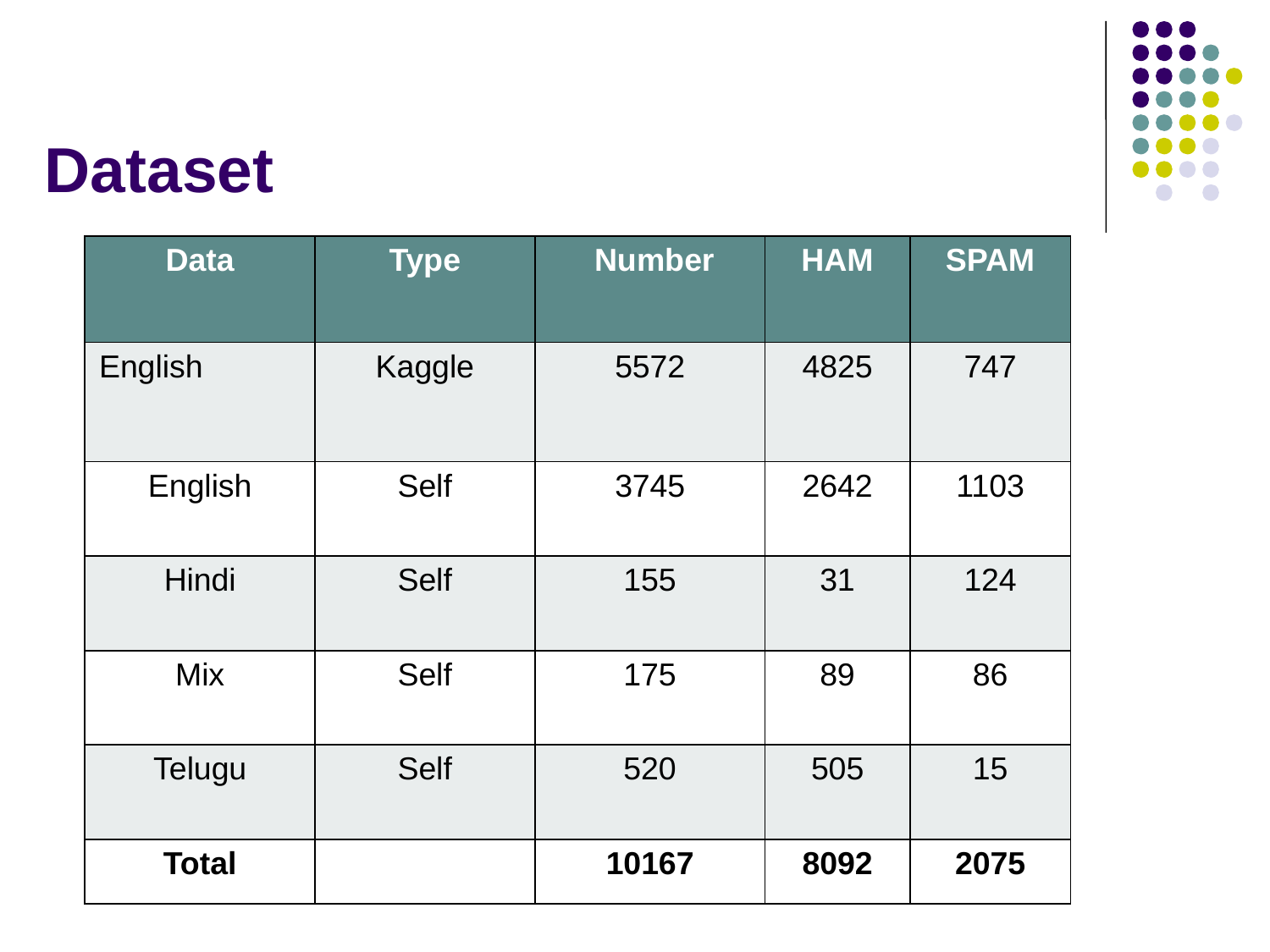

# Dataset
| Data | Type | Number | HAM | SPAM |
| --- | --- | --- | --- | --- |
| English | Kaggle | 5572 | 4825 | 747 |
| English | Self | 3745 | 2642 | 1103 |
| Hindi | Self | 155 | 31 | 124 |
| Mix | Self | 175 | 89 | 86 |
| Telugu | Self | 520 | 505 | 15 |
| Total |  | 10167 | 8092 | 2075 |